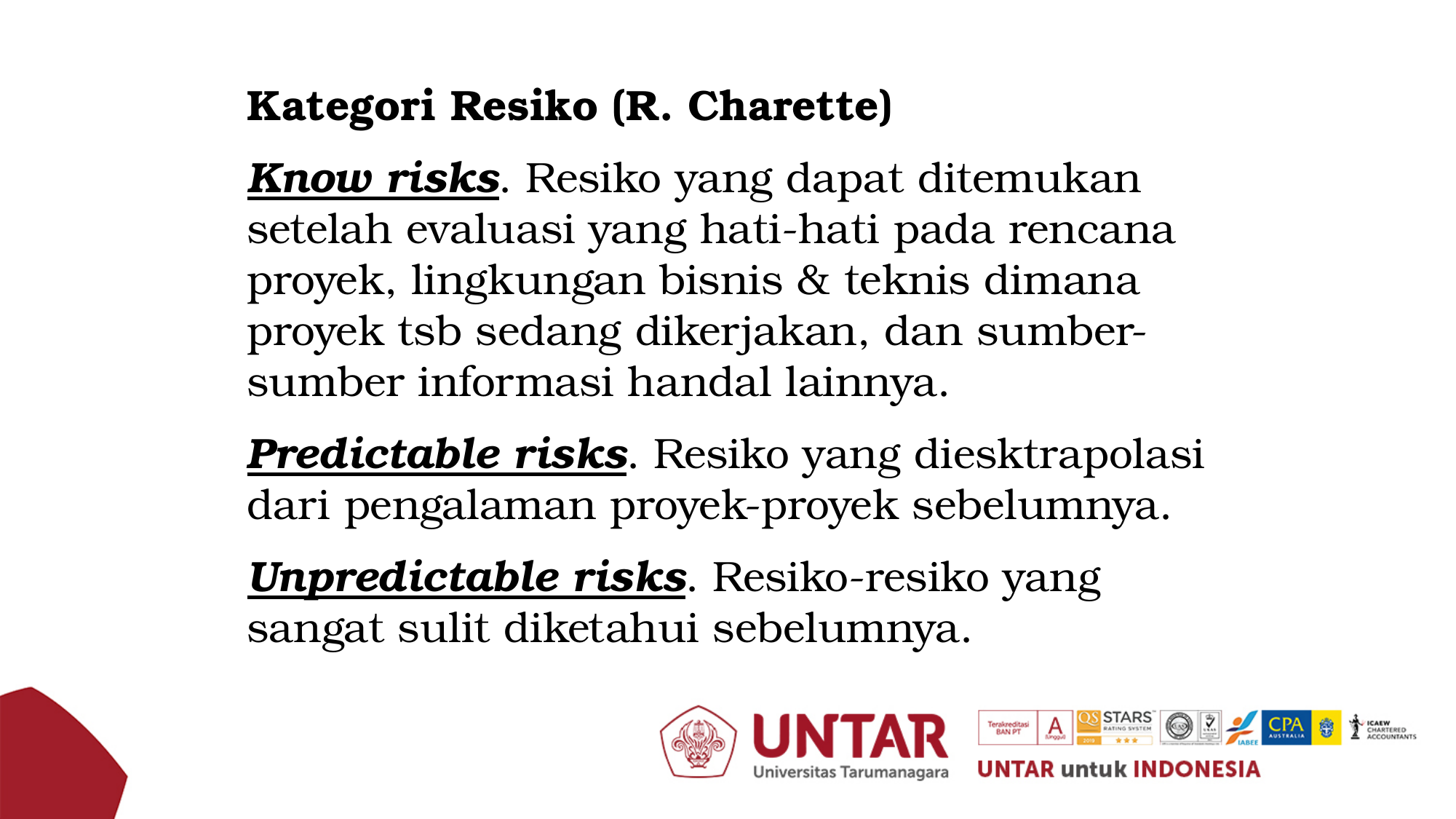

Kategori Resiko (R. Charette)
Know risks. Resiko yang dapat ditemukan setelah evaluasi yang hati-hati pada rencana proyek, lingkungan bisnis & teknis dimana proyek tsb sedang dikerjakan, dan sumber-sumber informasi handal lainnya.
Predictable risks. Resiko yang diesktrapolasi dari pengalaman proyek-proyek sebelumnya.
Unpredictable risks. Resiko-resiko yang sangat sulit diketahui sebelumnya.